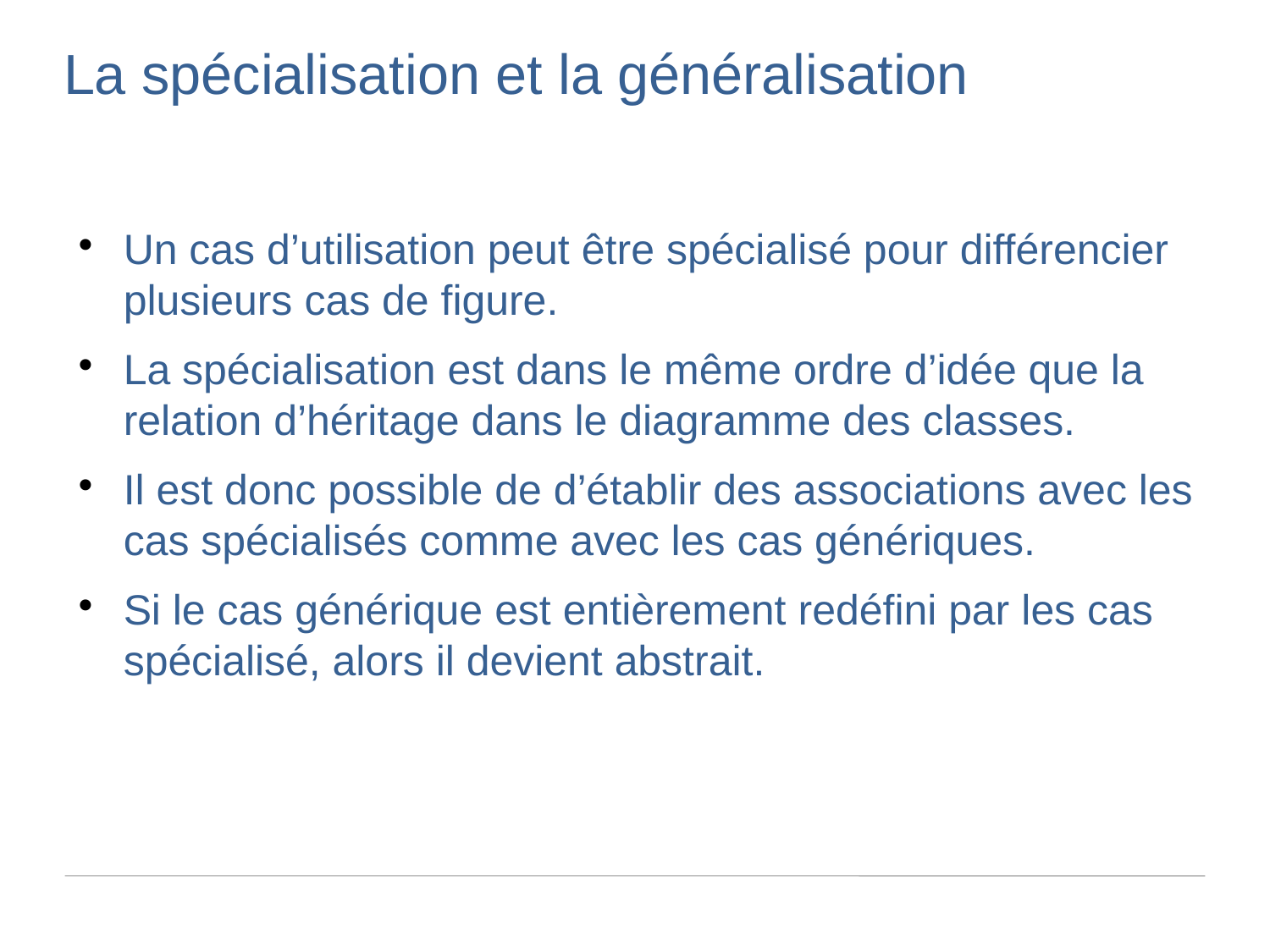

La spécialisation et la généralisation
Un cas d’utilisation peut être spécialisé pour différencier plusieurs cas de figure.
La spécialisation est dans le même ordre d’idée que la relation d’héritage dans le diagramme des classes.
Il est donc possible de d’établir des associations avec les cas spécialisés comme avec les cas génériques.
Si le cas générique est entièrement redéfini par les cas spécialisé, alors il devient abstrait.